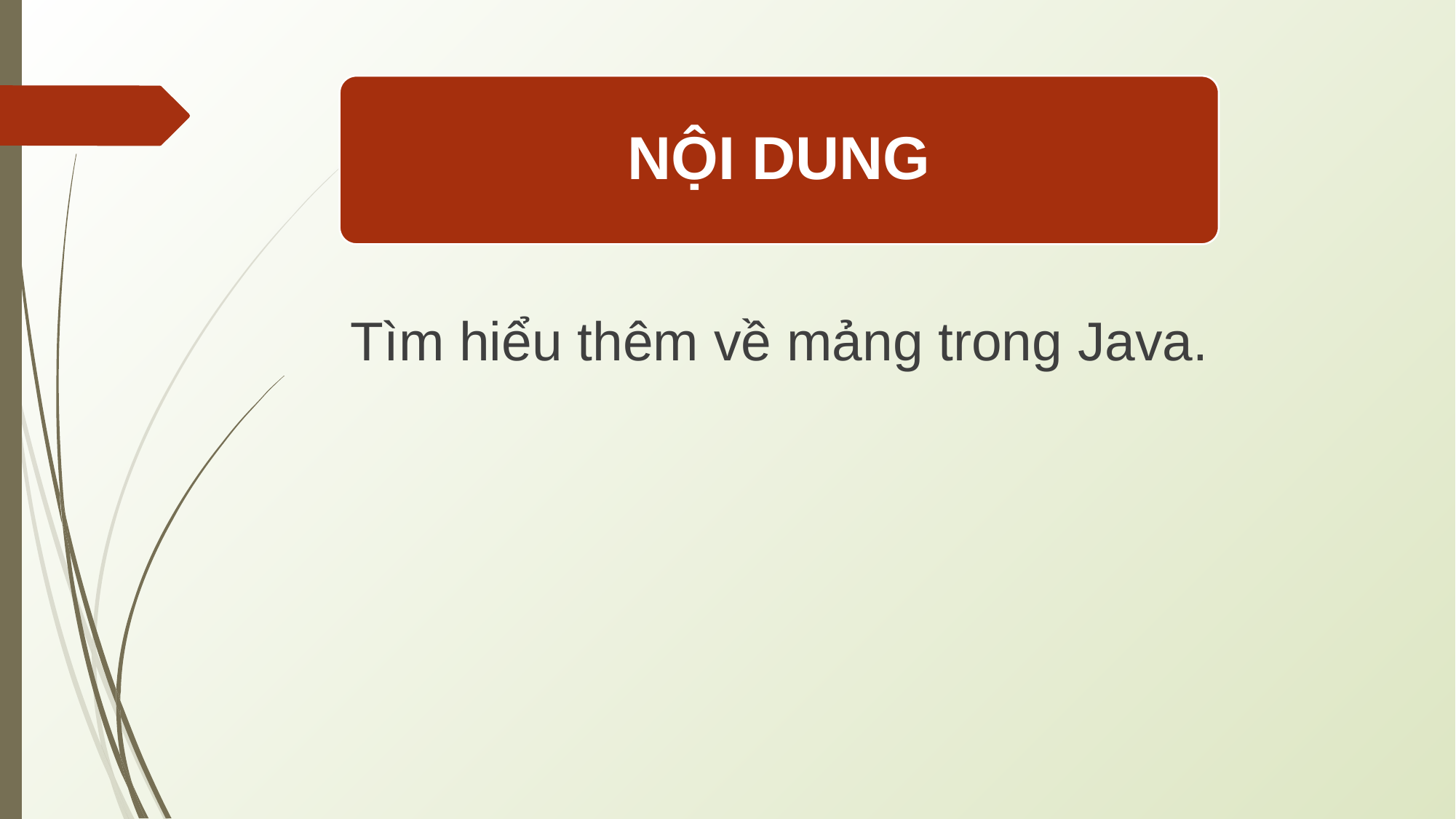

NỘI DUNG
Tìm hiểu thêm về mảng trong Java.